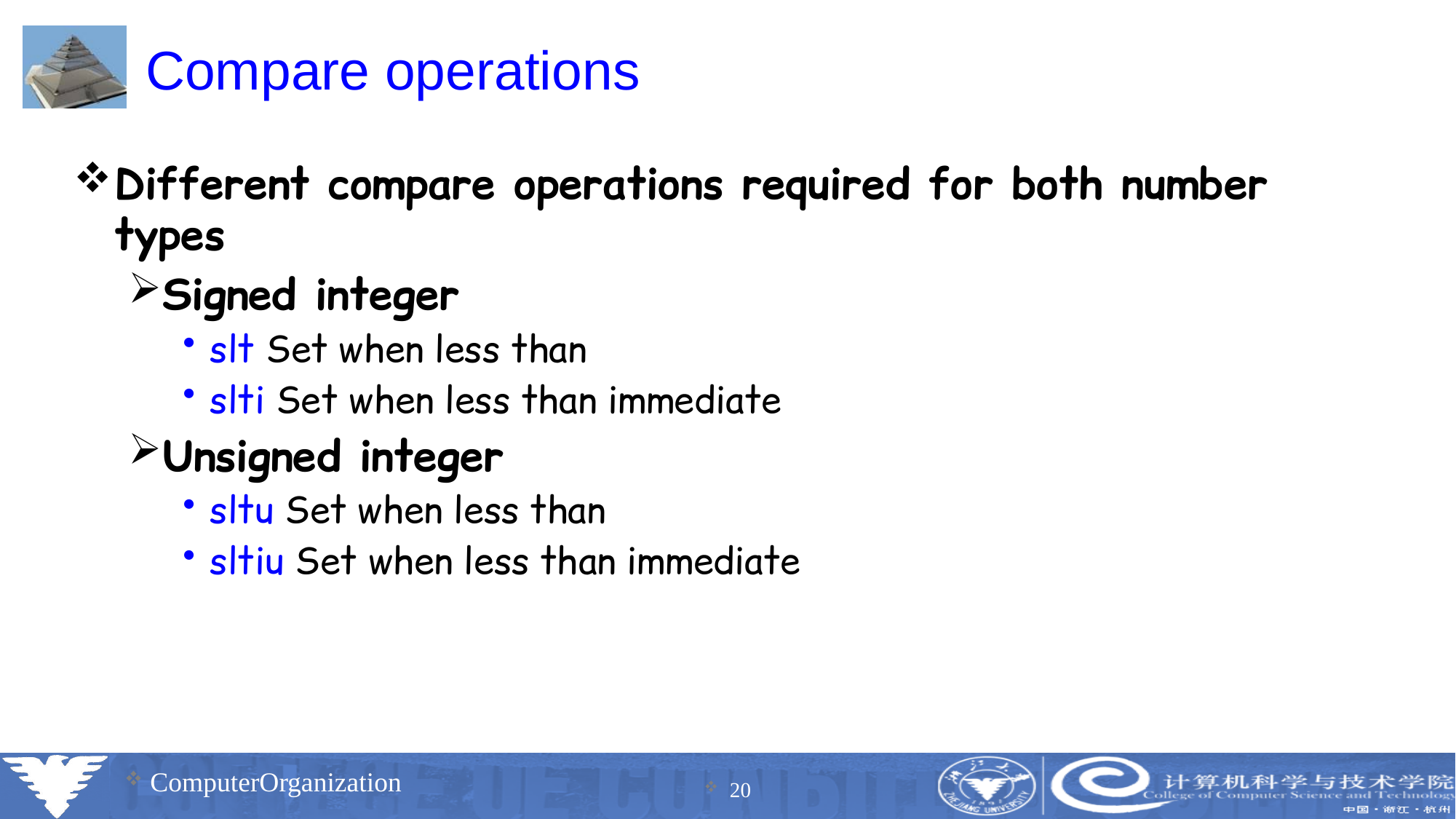

# Compare operations
Different compare operations required for both number types
Signed integer
slt Set when less than
slti Set when less than immediate
Unsigned integer
sltu Set when less than
sltiu Set when less than immediate